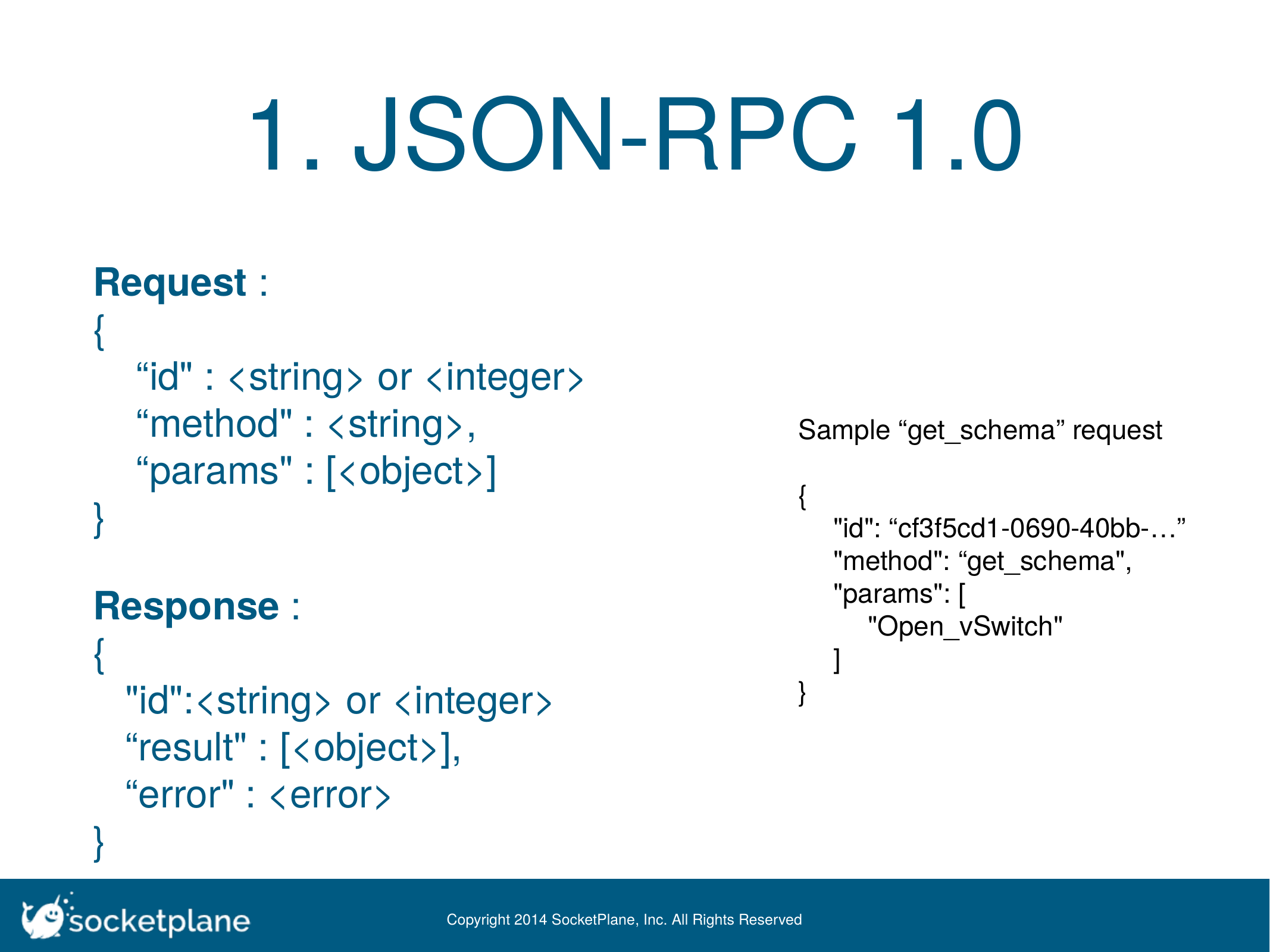

# 1. JSON-RPC 1.0
Request :
{
    “id" : <string> or <integer>
    “method" : <string>,
    “params" : [<object>]
}
Response :
{
   "id":<string> or <integer>
   “result" : [<object>],
   “error" : <error>
}
Sample “get_schema” request

{
	"id": “cf3f5cd1-0690-40bb-…”
	"method": “get_schema",
	"params": [
		"Open_vSwitch"
	]
}